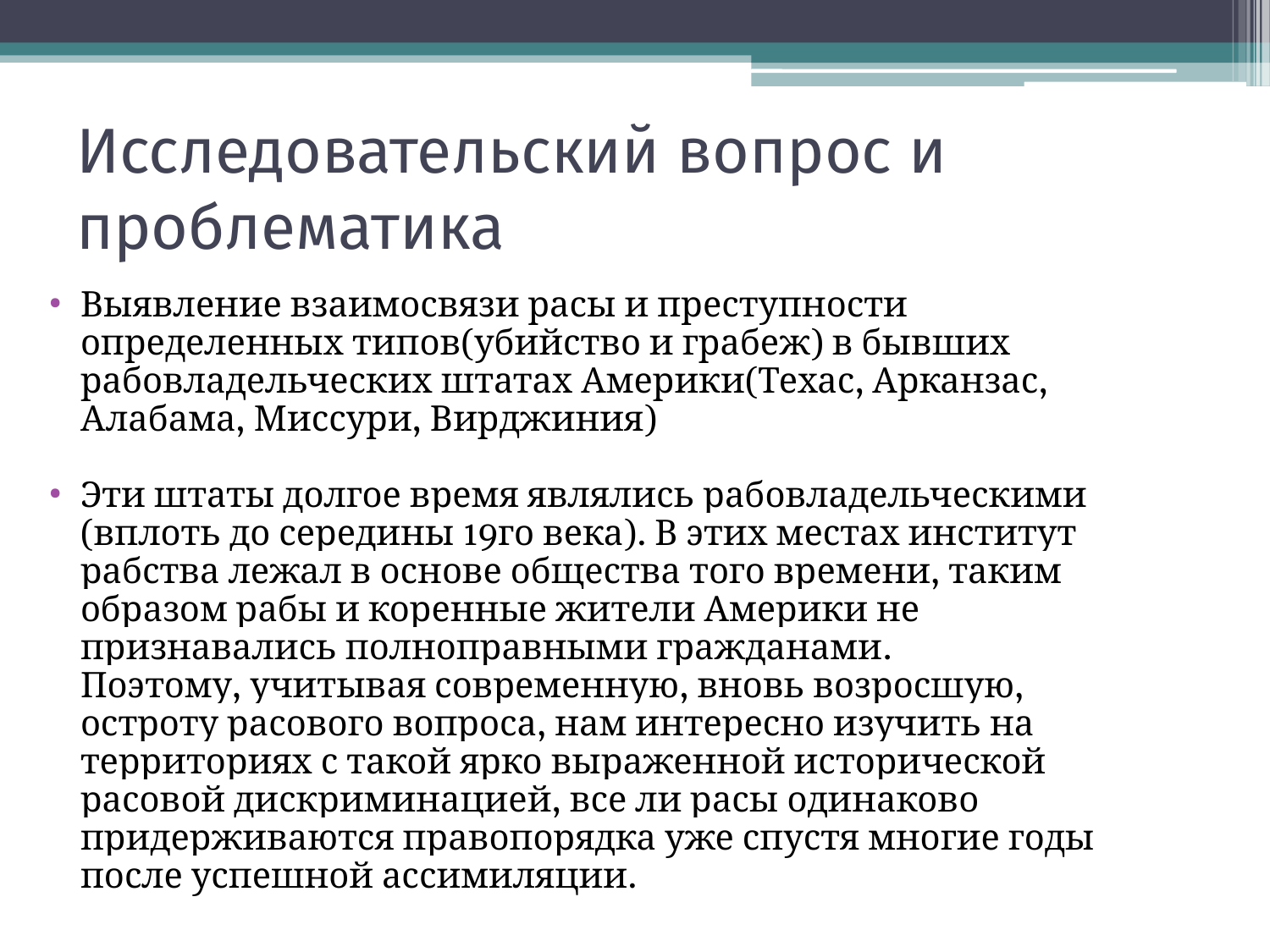

# Исследовательский вопрос и проблематика
Выявление взаимосвязи расы и преступности определенных типов(убийство и грабеж) в бывших рабовладельческих штатах Америки(Техас, Арканзас, Алабама, Миссури, Вирджиния)

Эти штаты долгое время являлись рабовладельческими (вплоть до середины 19го века). В этих местах институт рабства лежал в основе общества того времени, таким образом рабы и коренные жители Америки не признавались полноправными гражданами.
Поэтому, учитывая современную, вновь возросшую, остроту расового вопроса, нам интересно изучить на территориях с такой ярко выраженной исторической расовой дискриминацией, все ли расы одинаково придерживаются правопорядка уже спустя многие годы после успешной ассимиляции.